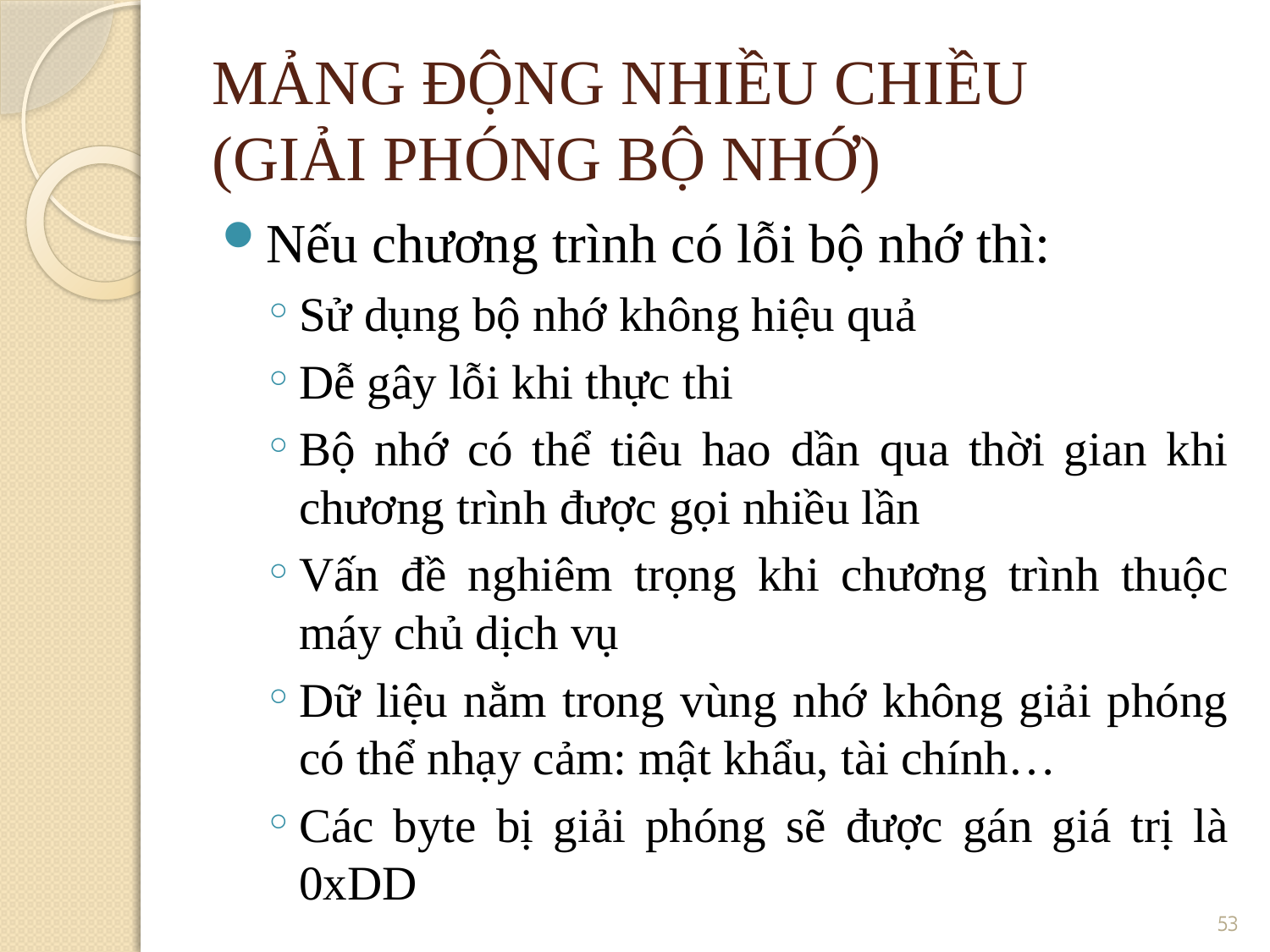

MẢNG ĐỘNG NHIỀU CHIỀU
(GIẢI PHÓNG BỘ NHỚ)
Nếu chương trình có lỗi bộ nhớ thì:
Sử dụng bộ nhớ không hiệu quả
Dễ gây lỗi khi thực thi
Bộ nhớ có thể tiêu hao dần qua thời gian khi chương trình được gọi nhiều lần
Vấn đề nghiêm trọng khi chương trình thuộc máy chủ dịch vụ
Dữ liệu nằm trong vùng nhớ không giải phóng có thể nhạy cảm: mật khẩu, tài chính…
Các byte bị giải phóng sẽ được gán giá trị là 0xDD
53